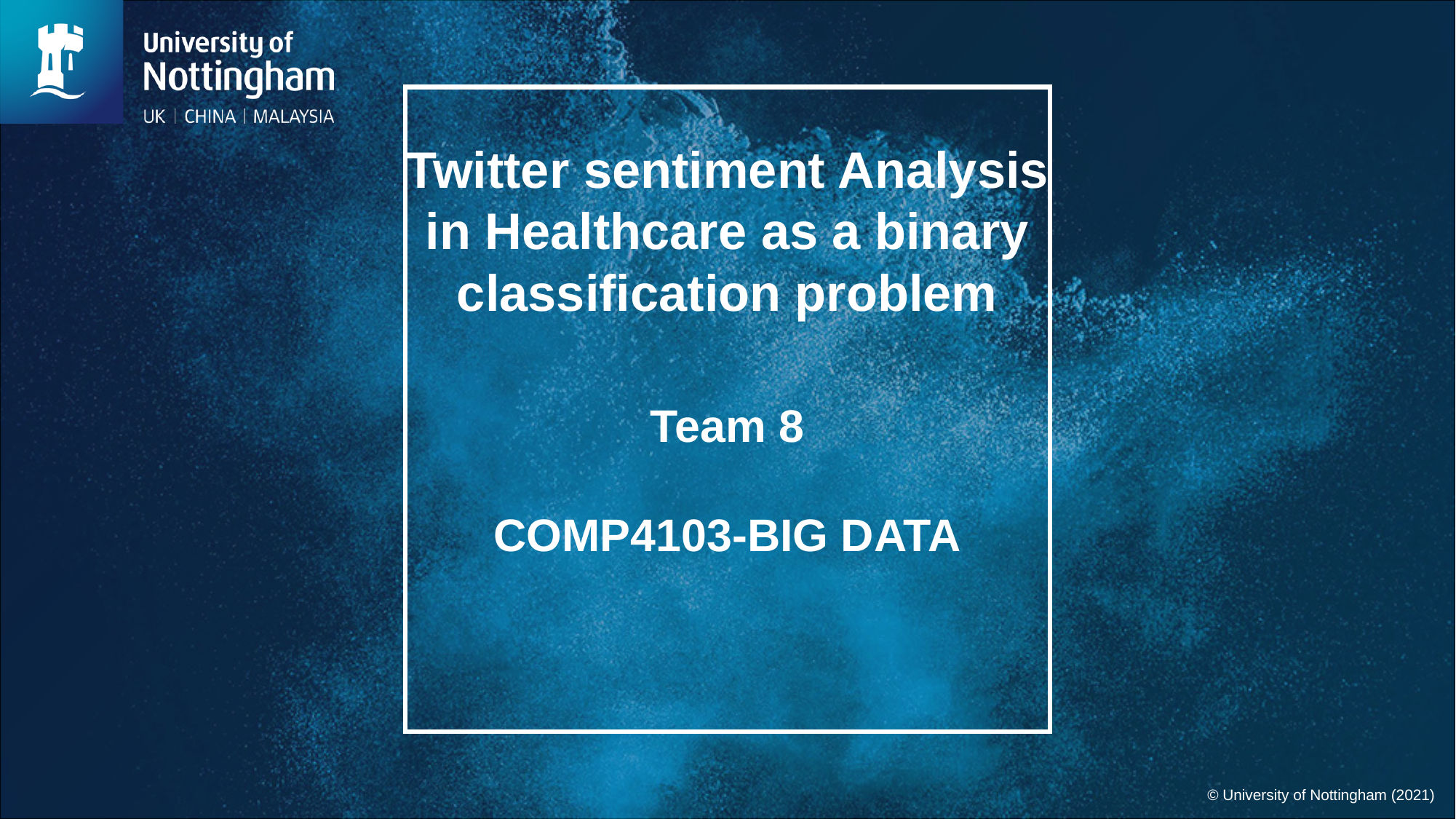

# Twitter sentiment Analysis in Healthcare as a binary classification problem Team 8 COMP4103-BIG DATA
© University of Nottingham (2021)